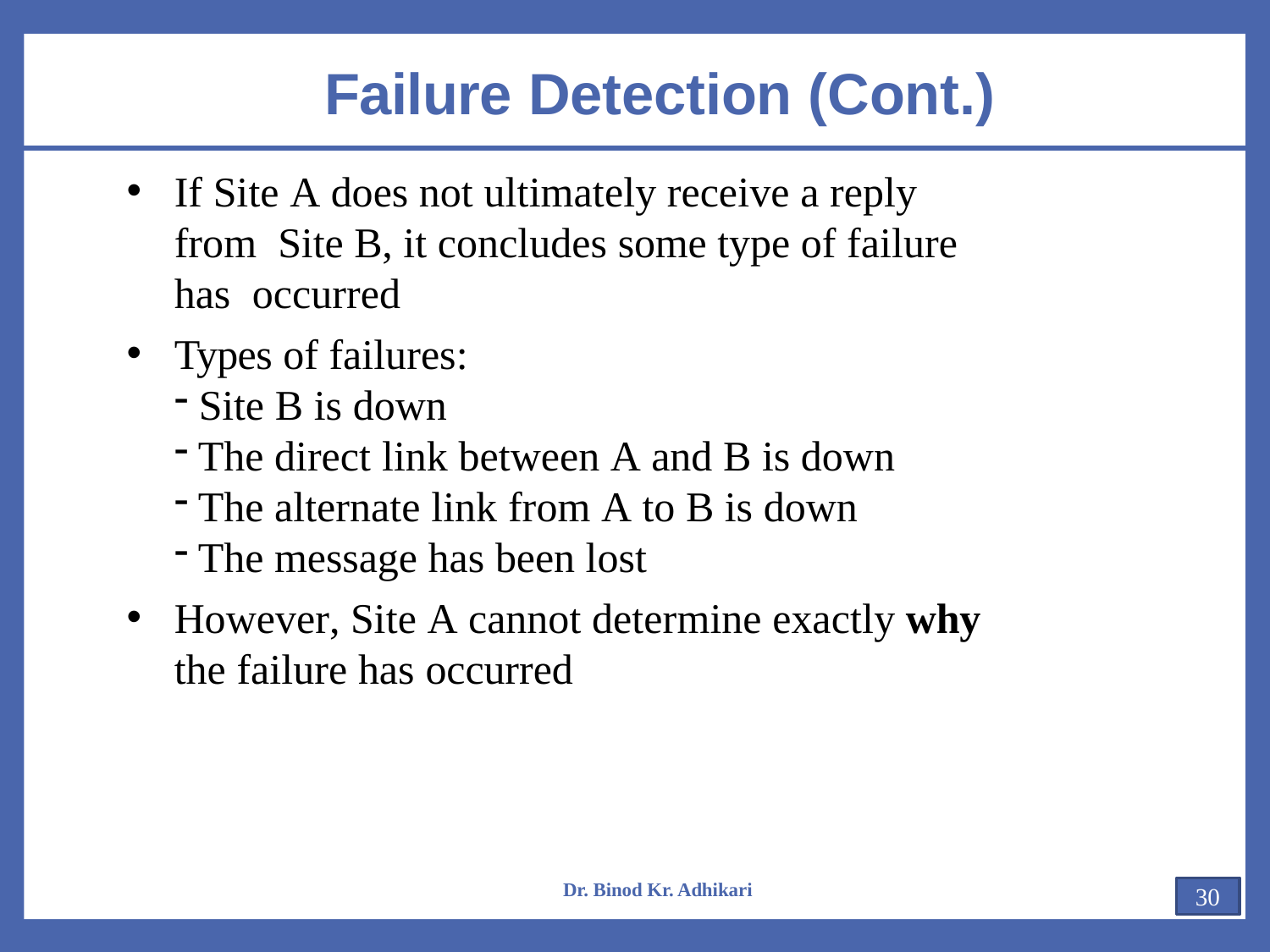

# Failure Detection (Cont.)
If Site A does not ultimately receive a reply from  Site B, it concludes some type of failure has  occurred
Types of failures:
Site B is down
The direct link between A and B is down
The alternate link from A to B is down
The message has been lost
However, Site A cannot determine exactly why
the failure has occurred
Dr. Binod Kr. Adhikari